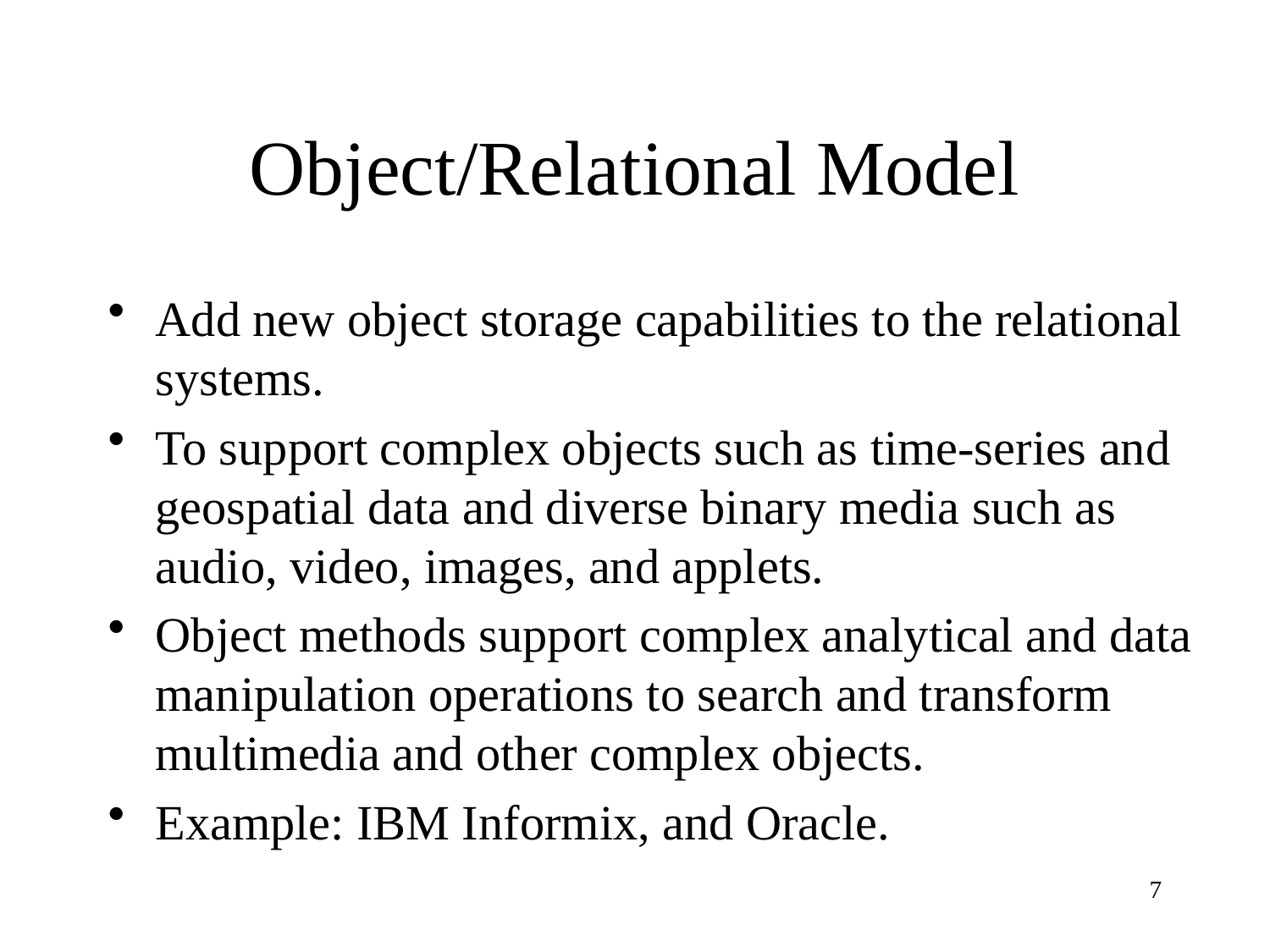

# Object/Relational Model

Add new object storage capabilities to the relational systems.
To support complex objects such as time-series and geospatial data and diverse binary media such as audio, video, images, and applets.
Object methods support complex analytical and data manipulation operations to search and transform multimedia and other complex objects.
Example: IBM Informix, and Oracle.
7